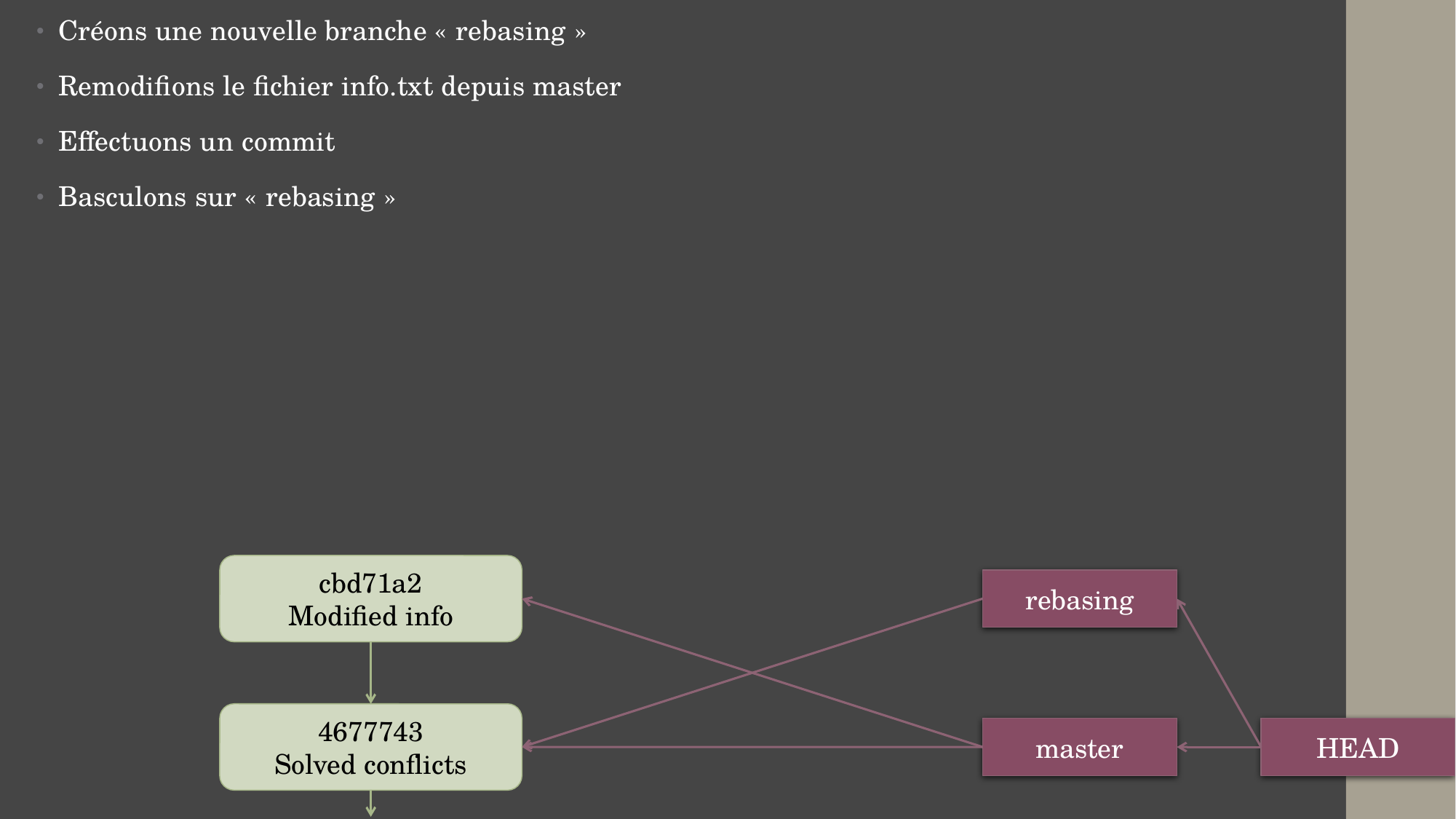

Créons une nouvelle branche « rebasing »
Remodifions le fichier info.txt depuis master
Effectuons un commit
Basculons sur « rebasing »

cbd71a2
Modified info
rebasing
4677743
Solved conflicts
master
HEAD